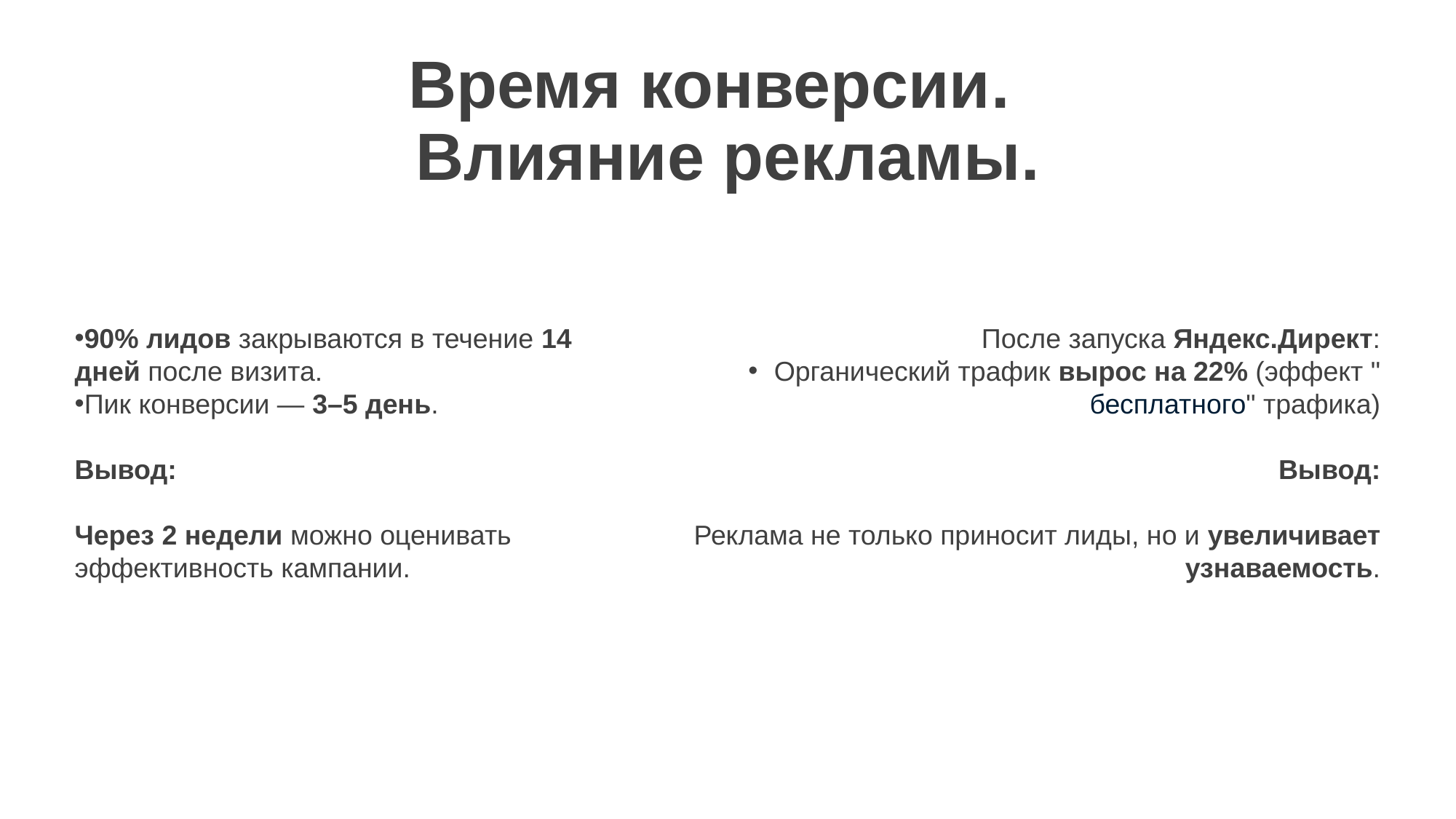

# Время конверсии. Влияние рекламы.
90% лидов закрываются в течение 14 дней после визита.
Пик конверсии — 3–5 день.
Вывод:
Через 2 недели можно оценивать эффективность кампании.

 После запуска Яндекс.Директ:
Органический трафик вырос на 22% (эффект " бесплатного" трафика)

Вывод:
Реклама не только приносит лиды, но и увеличивает узнаваемость.